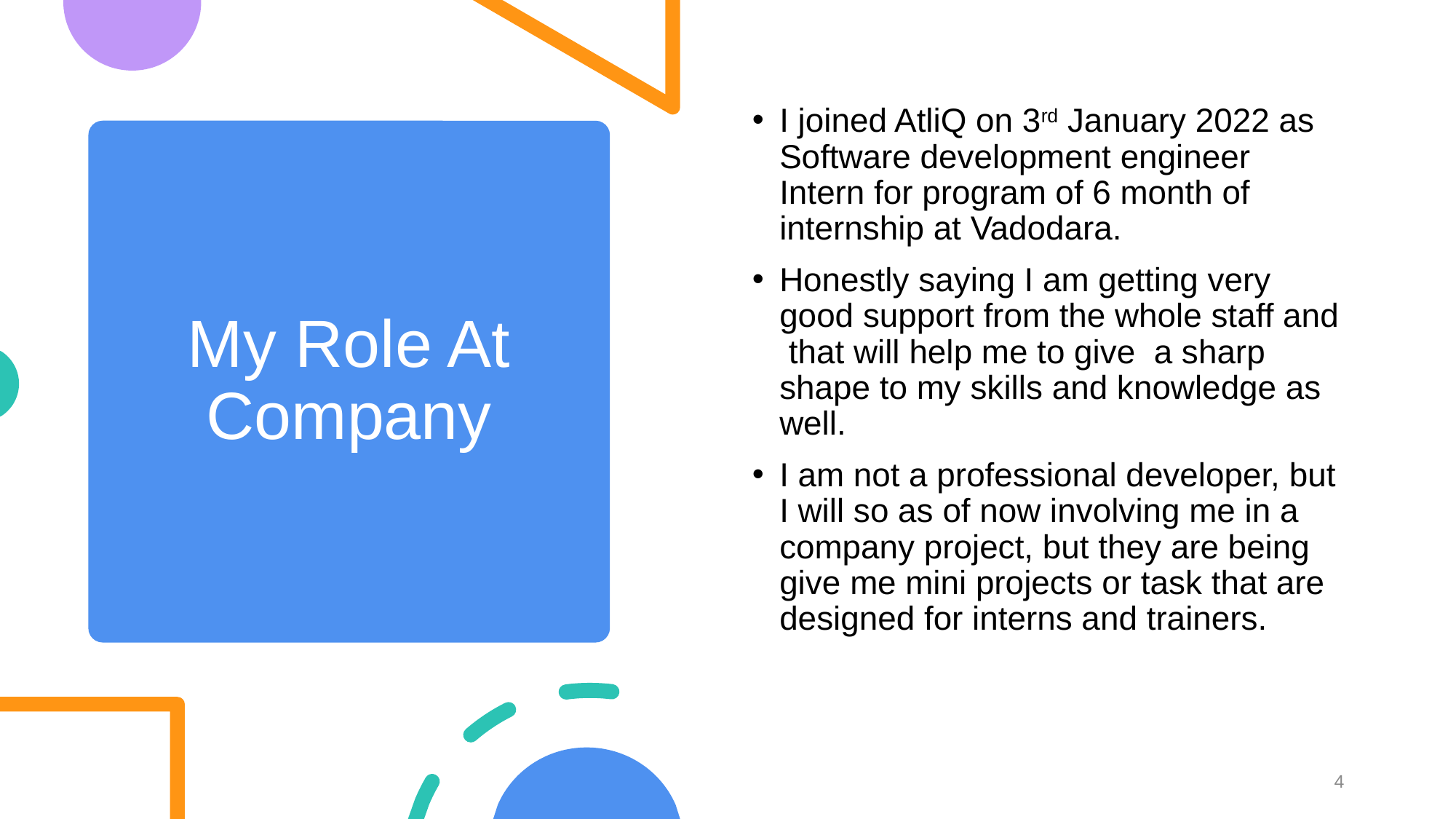

I joined AtliQ on 3rd January 2022 as Software development engineer Intern for program of 6 month of internship at Vadodara.
Honestly saying I am getting very good support from the whole staff and  that will help me to give  a sharp shape to my skills and knowledge as well.
I am not a professional developer, but I will so as of now involving me in a company project, but they are being give me mini projects or task that are designed for interns and trainers.

# My Role At Company

4